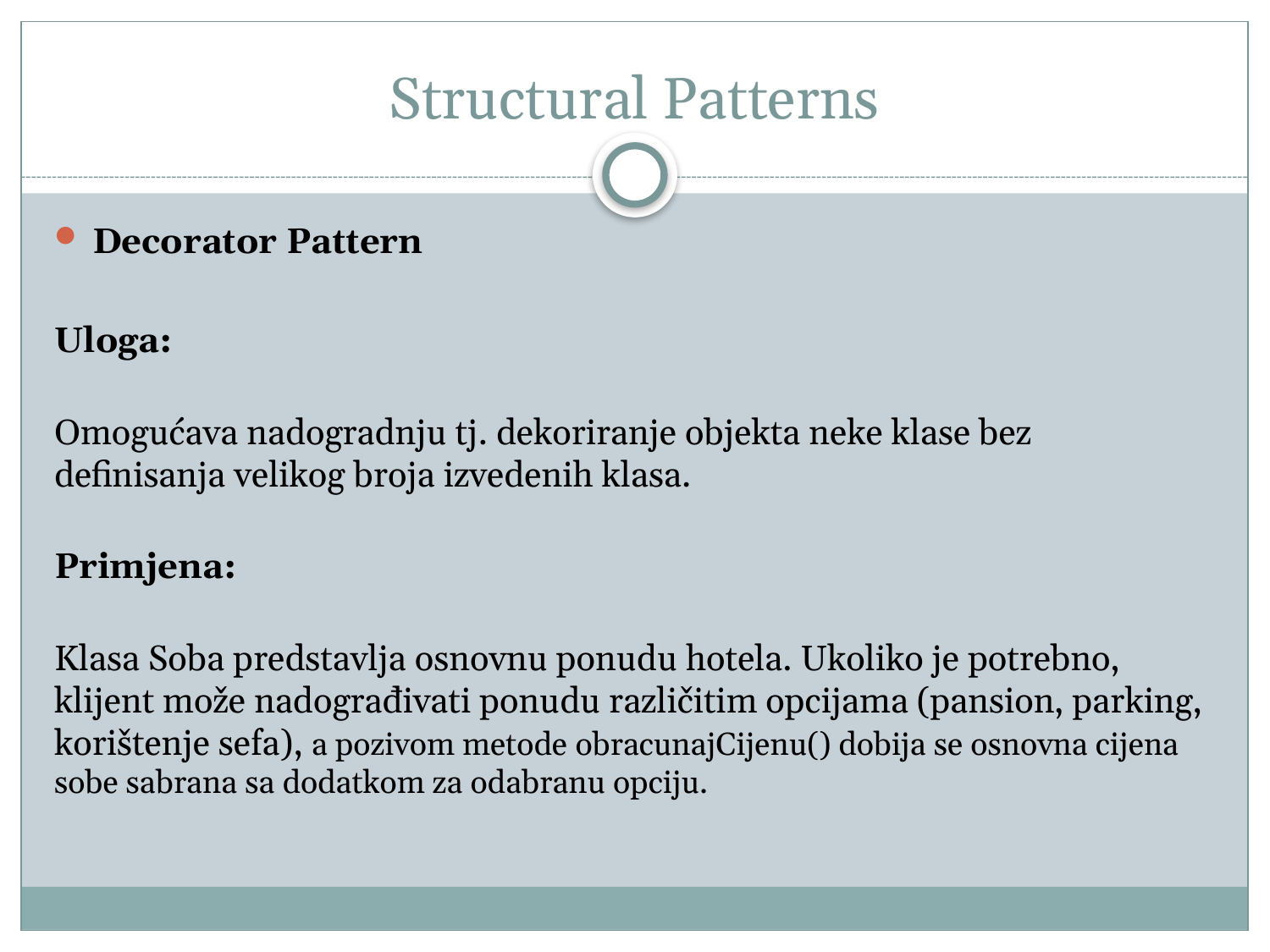

# Structural Patterns
Decorator Pattern

Uloga:
Omogućava nadogradnju tj. dekoriranje objekta neke klase bez definisanja velikog broja izvedenih klasa.
Primjena:
Klasa Soba predstavlja osnovnu ponudu hotela. Ukoliko je potrebno, klijent može nadograđivati ponudu različitim opcijama (pansion, parking, korištenje sefa), a pozivom metode obracunajCijenu() dobija se osnovna cijena sobe sabrana sa dodatkom za odabranu opciju.